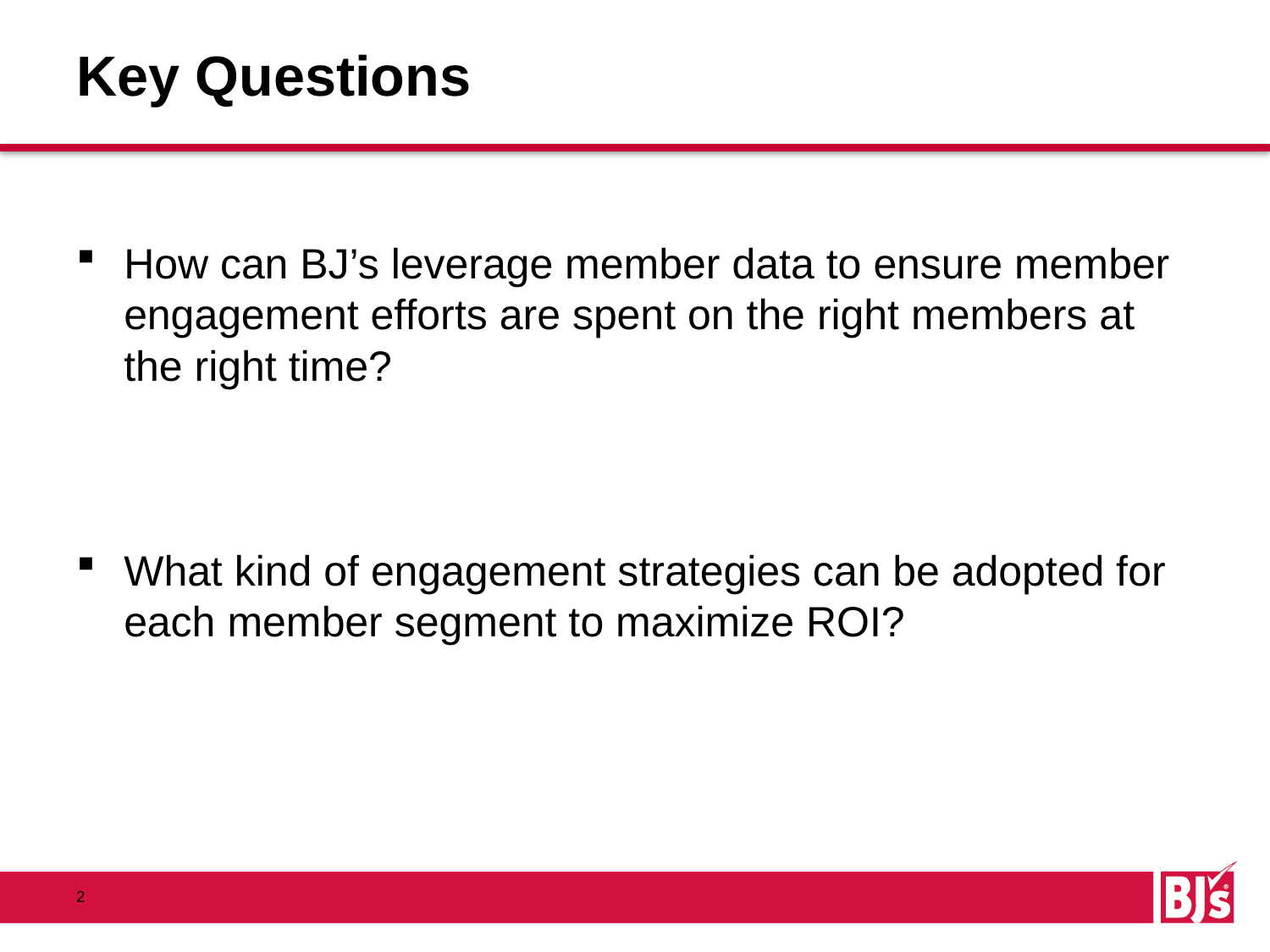

# Key Questions

How can BJ’s leverage member data to ensure member engagement efforts are spent on the right members at the right time?

What kind of engagement strategies can be adopted for each member segment to maximize ROI?
2